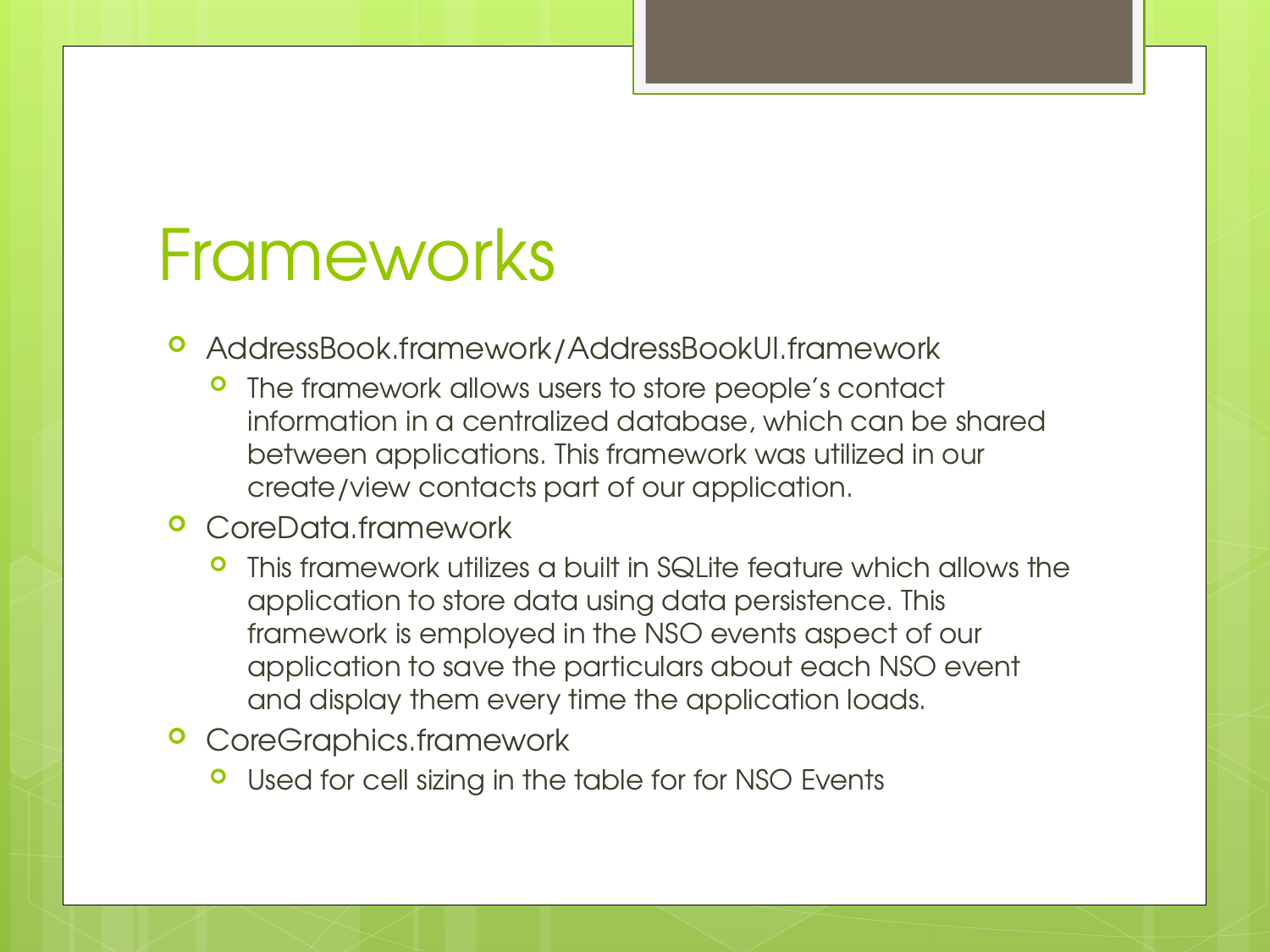

# Frameworks
AddressBook.framework/AddressBookUI.framework
The framework allows users to store people’s contact information in a centralized database, which can be shared between applications. This framework was utilized in our create/view contacts part of our application.
CoreData.framework
This framework utilizes a built in SQLite feature which allows the application to store data using data persistence. This framework is employed in the NSO events aspect of our application to save the particulars about each NSO event and display them every time the application loads.
CoreGraphics.framework
Used for cell sizing in the table for for NSO Events